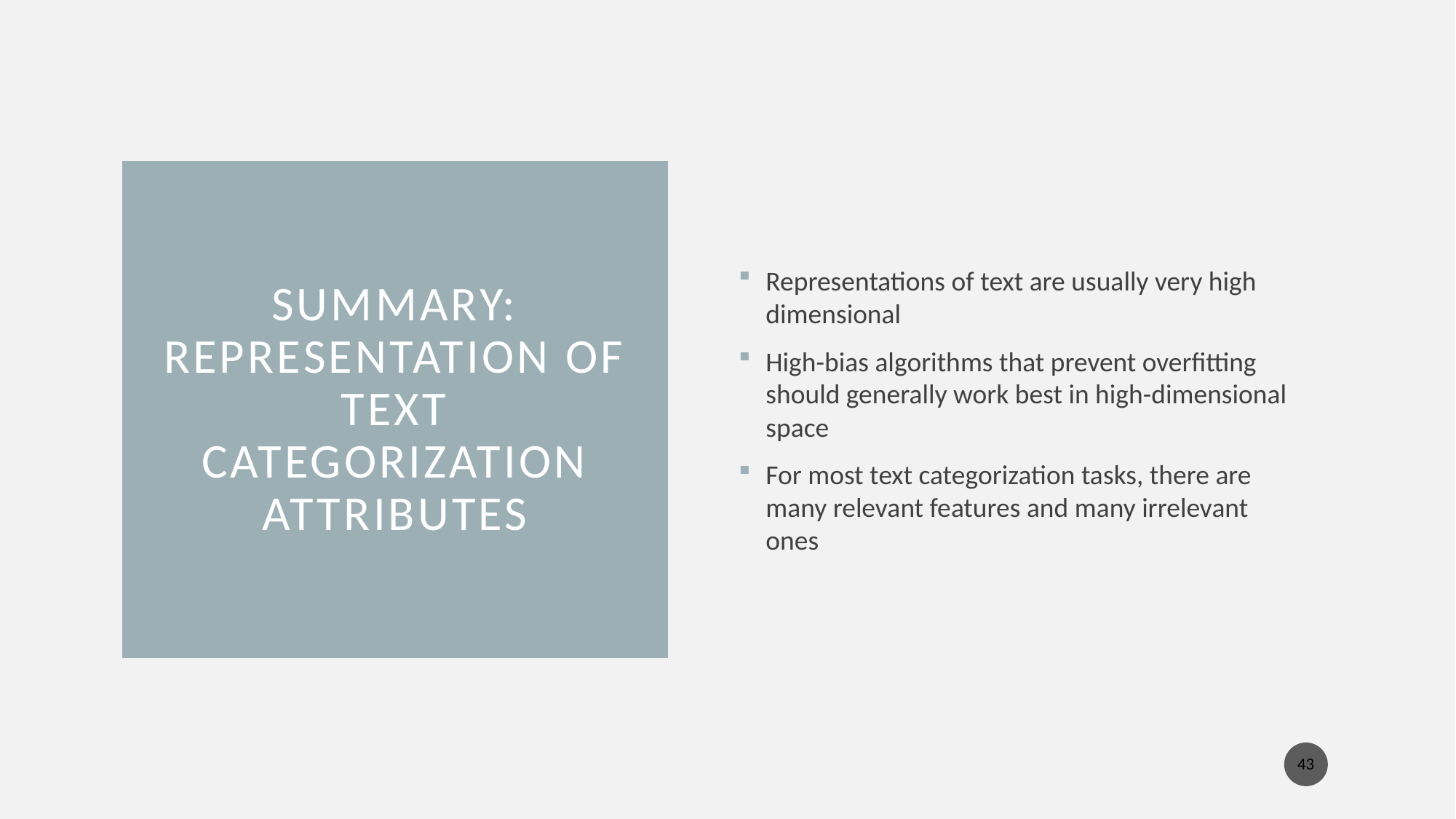

Representations of text are usually very high dimensional
High-bias algorithms that prevent overfitting should generally work best in high-dimensional space
For most text categorization tasks, there are many relevant features and many irrelevant ones
# Summary: Representation of Text Categorization Attributes
43